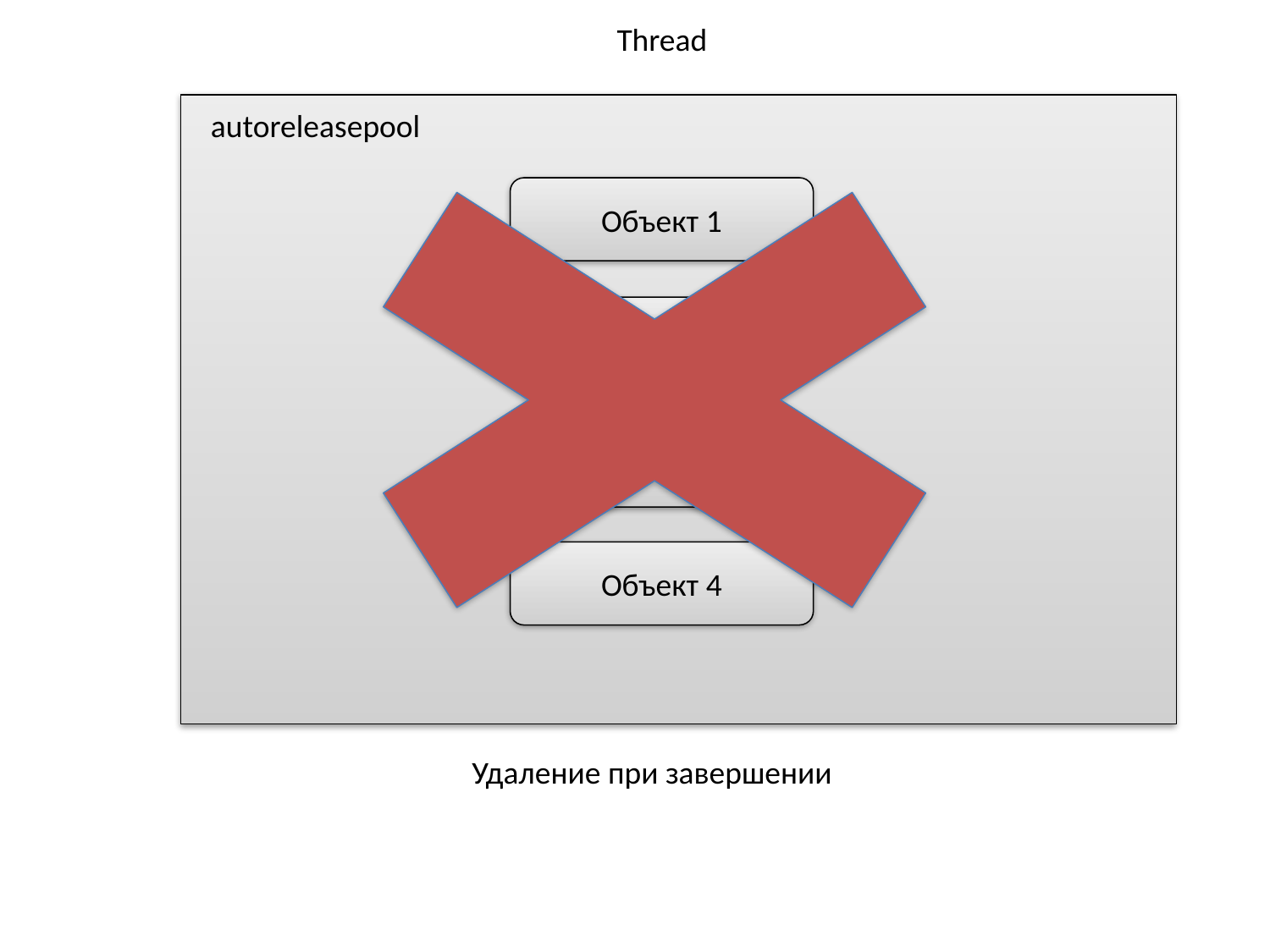

Thread

autoreleasepool

Объект 1
Объект 2
Объект 3
Объект 4
Удаление при завершении